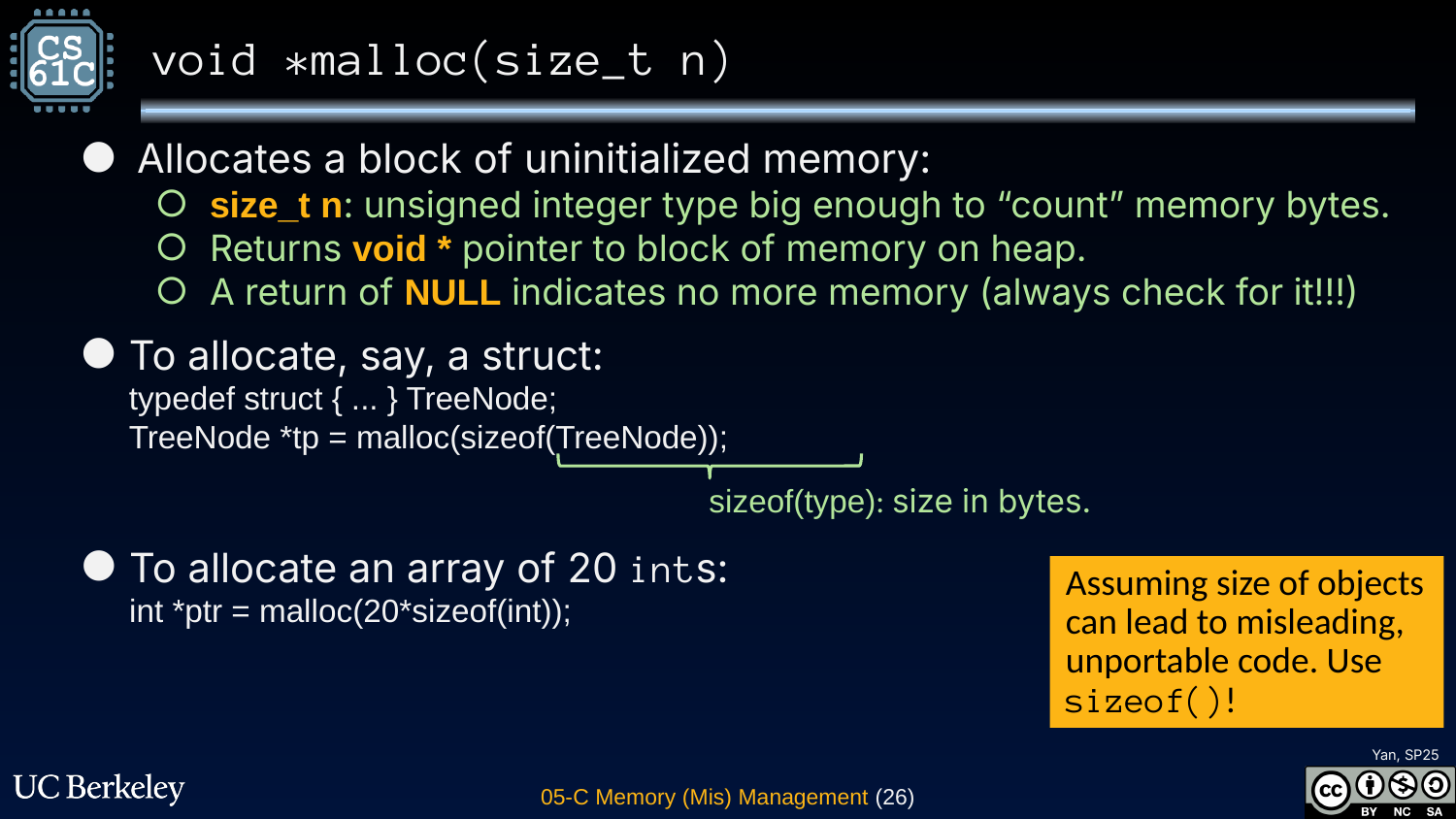

# void *malloc(size_t n)
Allocates a block of uninitialized memory:
size_t n: unsigned integer type big enough to “count” memory bytes.
Returns void * pointer to block of memory on heap.
A return of NULL indicates no more memory (always check for it!!!)
To allocate, say, a struct:
typedef struct { ... } TreeNode;
TreeNode *tp = malloc(sizeof(TreeNode));

sizeof(type): size in bytes.
To allocate an array of 20 ints:
int *ptr = malloc(20*sizeof(int));
Assuming size of objects can lead to misleading, unportable code. Use sizeof()!